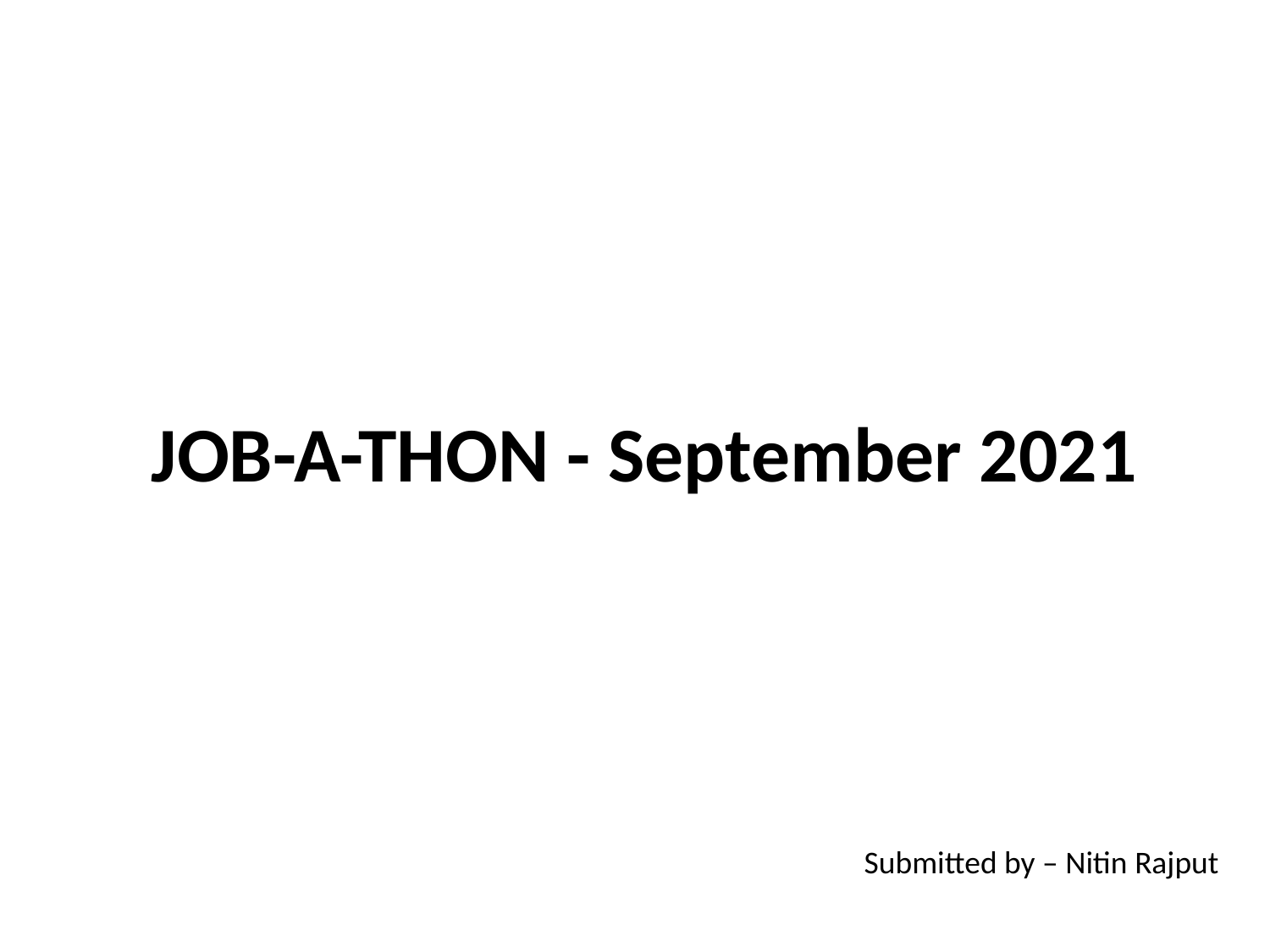

# JOB-A-THON - September 2021
Submitted by – Nitin Rajput